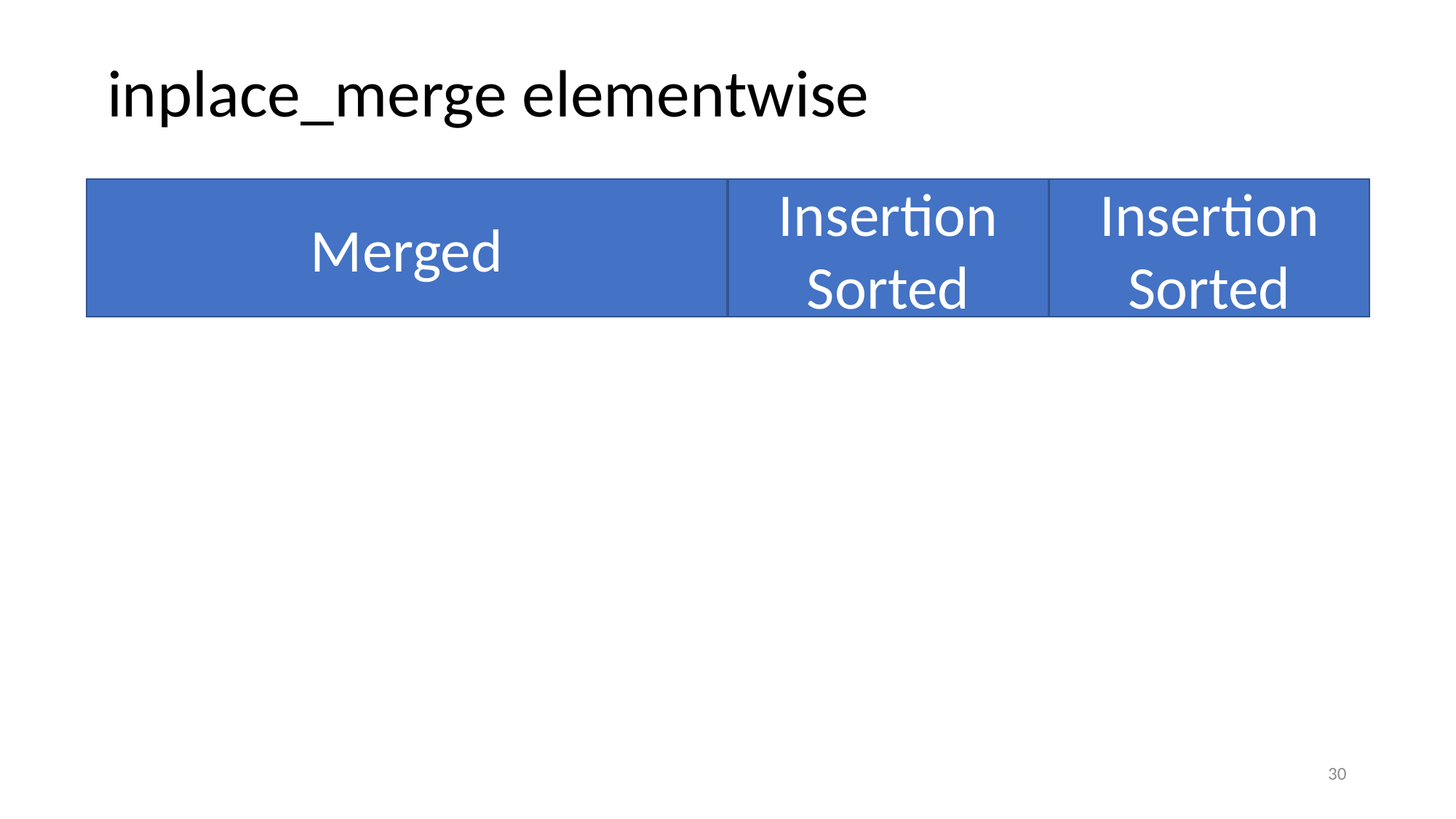

inplace_merge elementwise
Merged
Insertion Sorted
Insertion Sorted
30